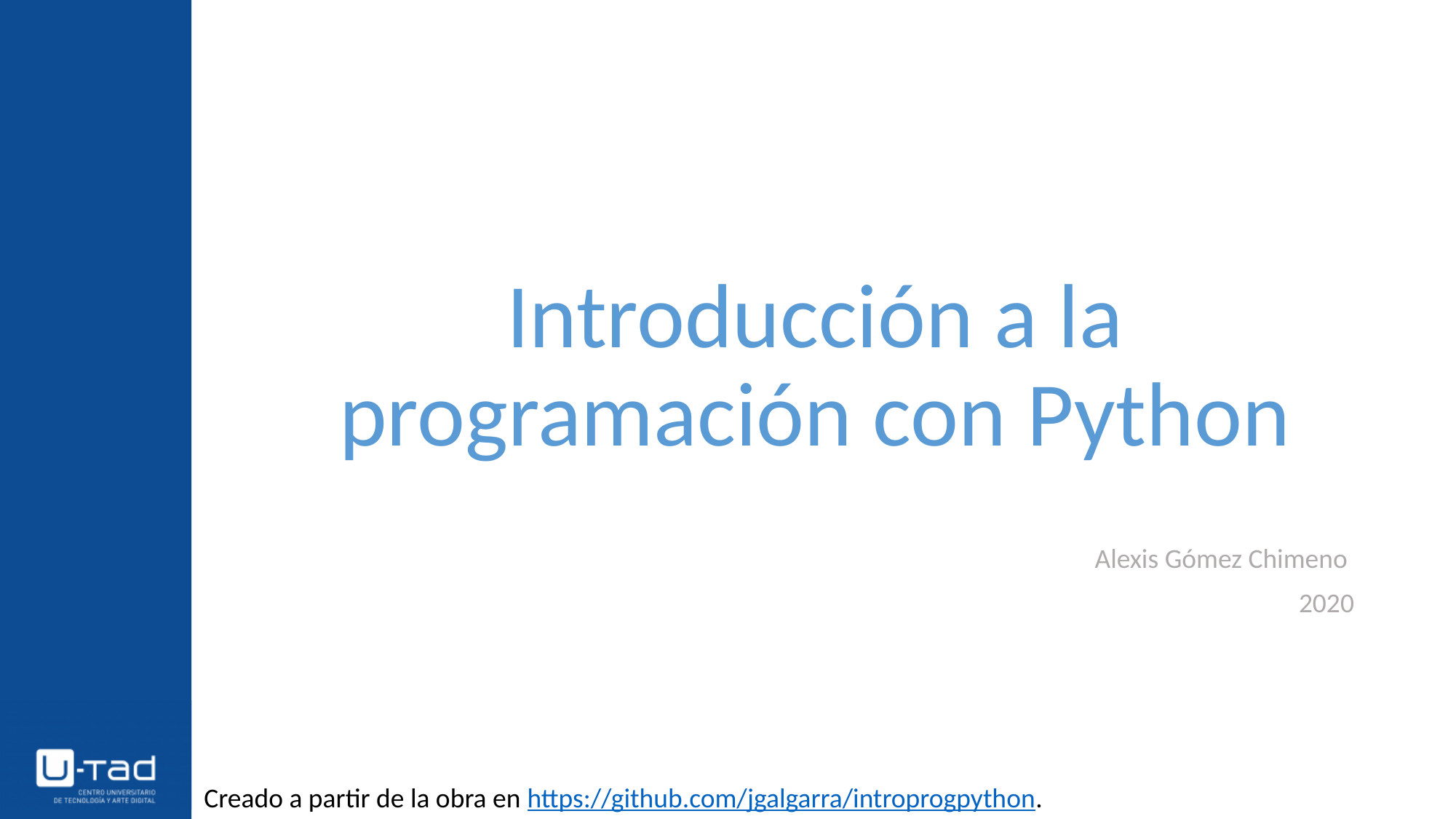

# Introducción a la programación con Python
Alexis Gómez Chimeno
2020
Creado a partir de la obra en https://github.com/jgalgarra/introprogpython.